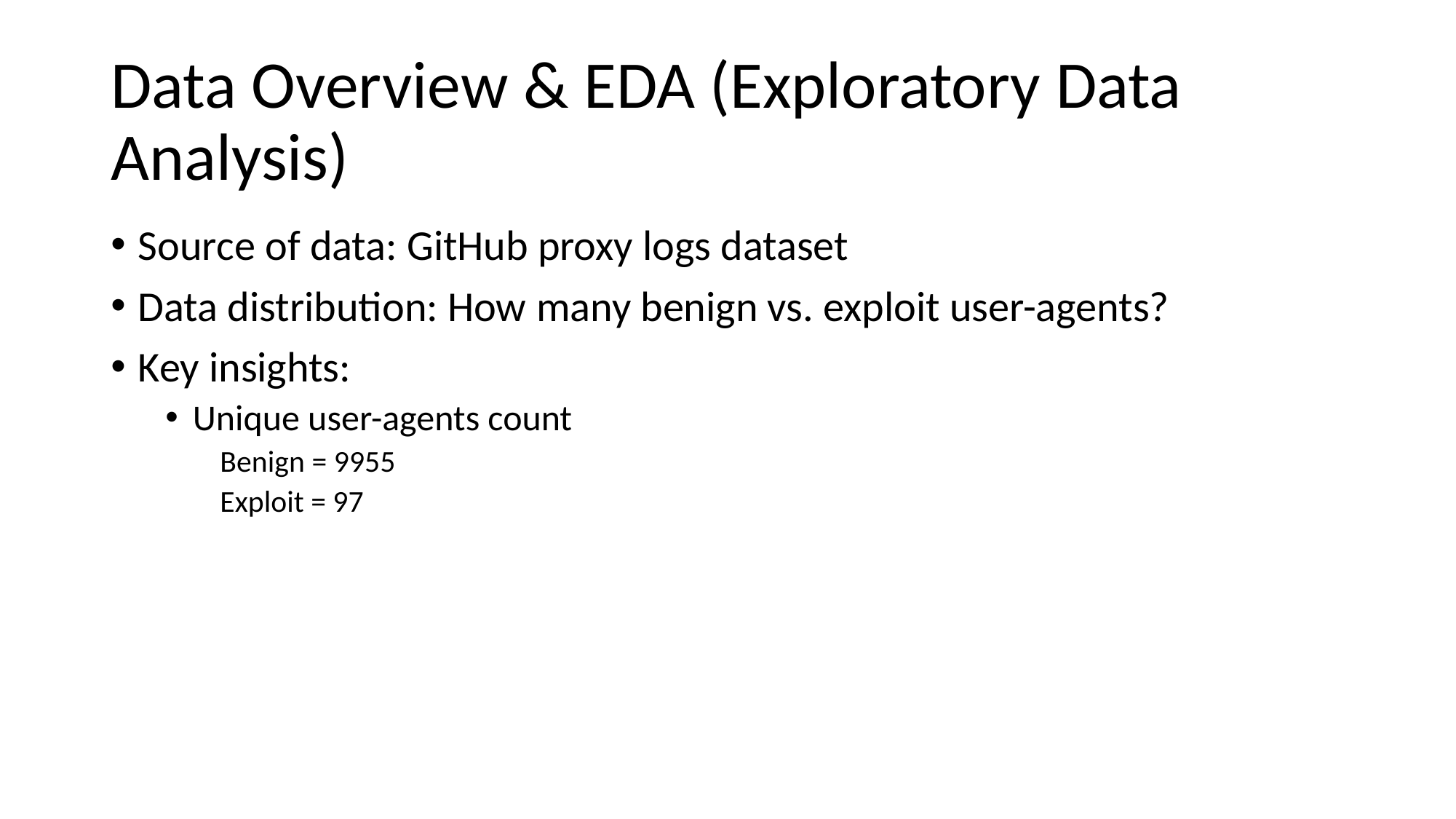

# Data Overview & EDA (Exploratory Data Analysis)
Source of data: GitHub proxy logs dataset
Data distribution: How many benign vs. exploit user-agents?
Key insights:
Unique user-agents count
Benign = 9955
Exploit = 97